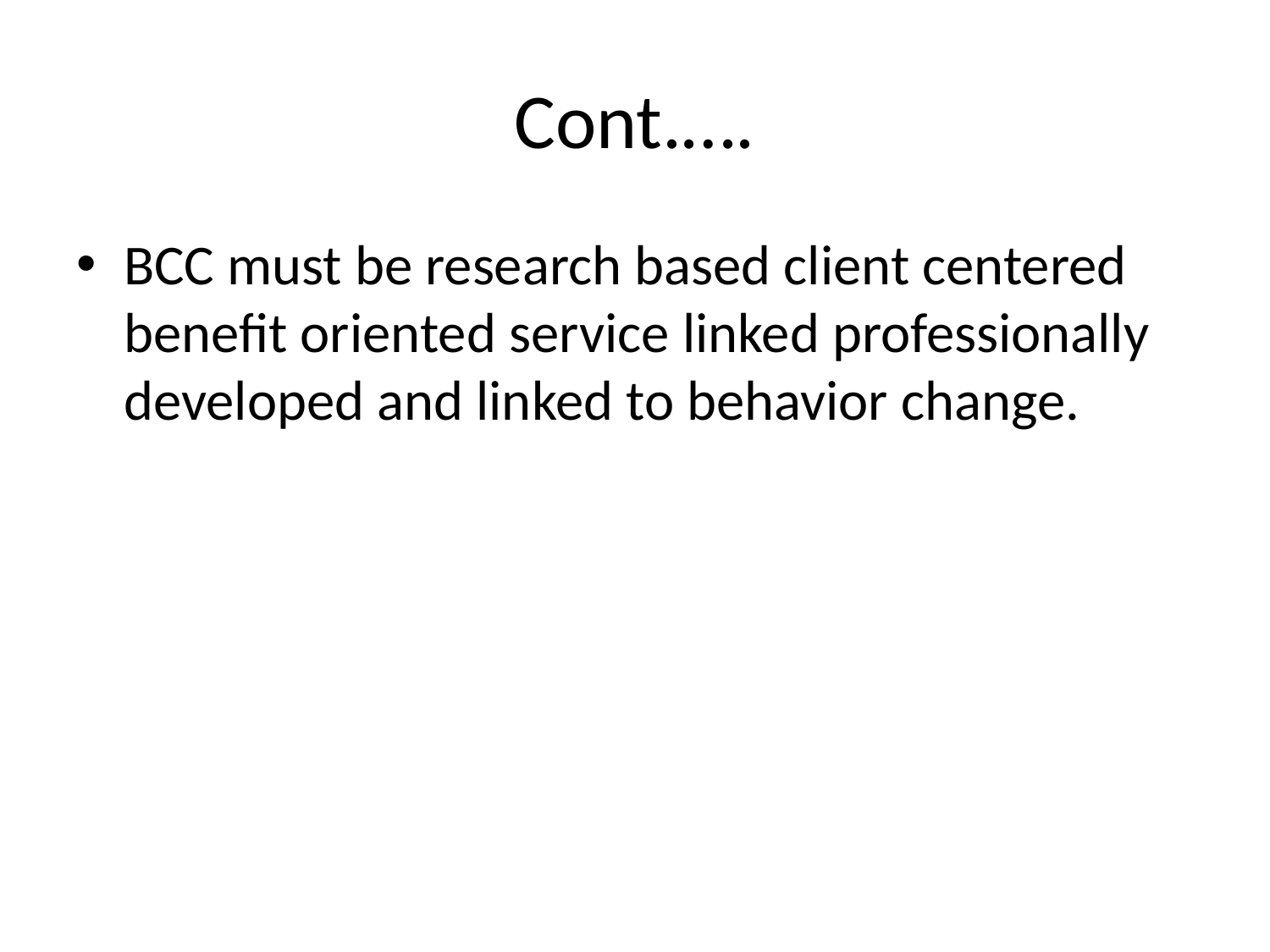

# Cont.….
BCC must be research based client centered
benefit oriented service linked professionally developed and linked to behavior change.